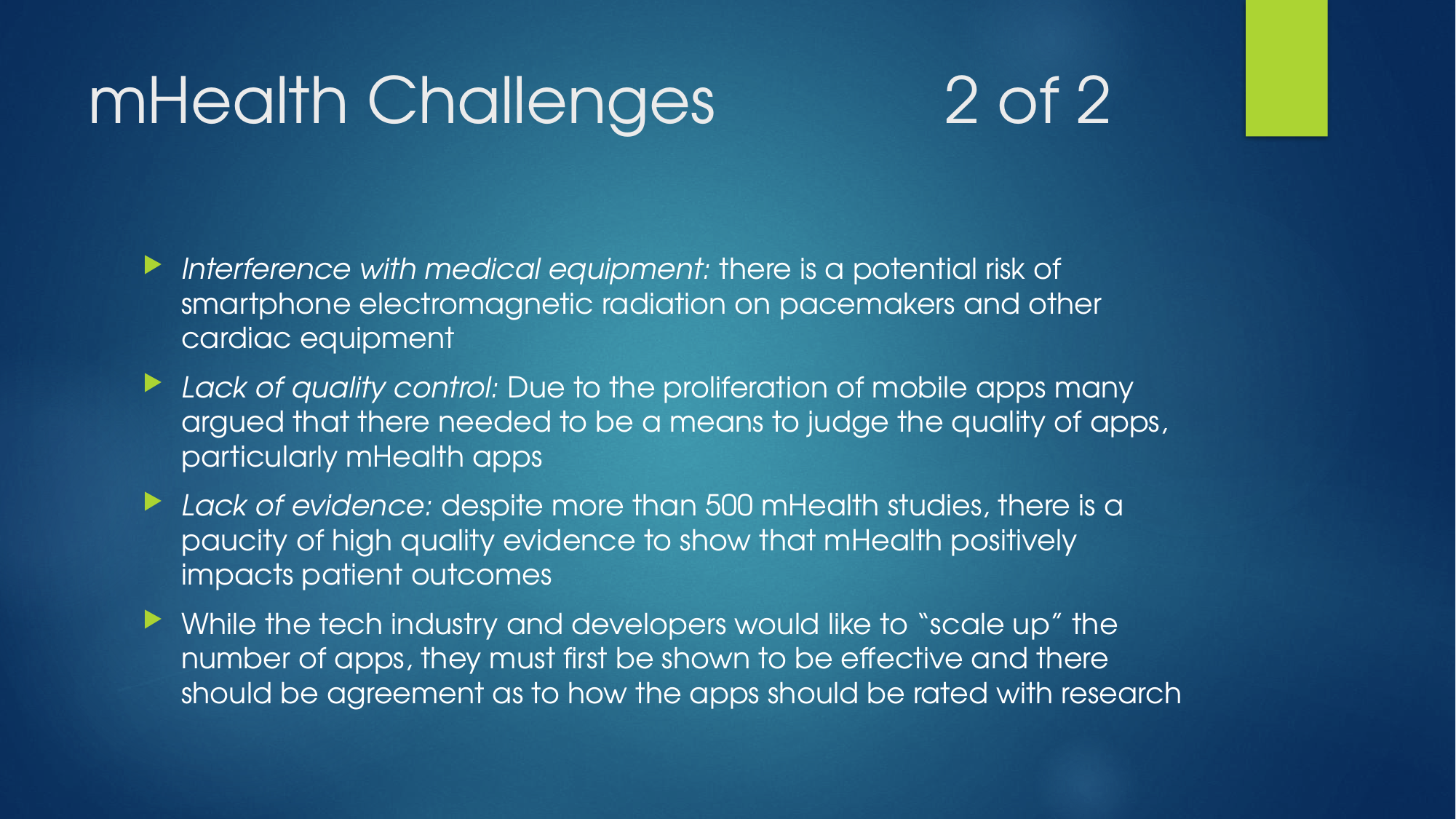

# mHealth Challenges             2 of 2
Interference with medical equipment: there is a potential risk of smartphone electromagnetic radiation on pacemakers and other cardiac equipment
Lack of quality control: Due to the proliferation of mobile apps many argued that there needed to be a means to judge the quality of apps, particularly mHealth apps
Lack of evidence: despite more than 500 mHealth studies, there is a paucity of high quality evidence to show that mHealth positively impacts patient outcomes
While the tech industry and developers would like to “scale up” the number of apps, they must first be shown to be effective and there should be agreement as to how the apps should be rated with research